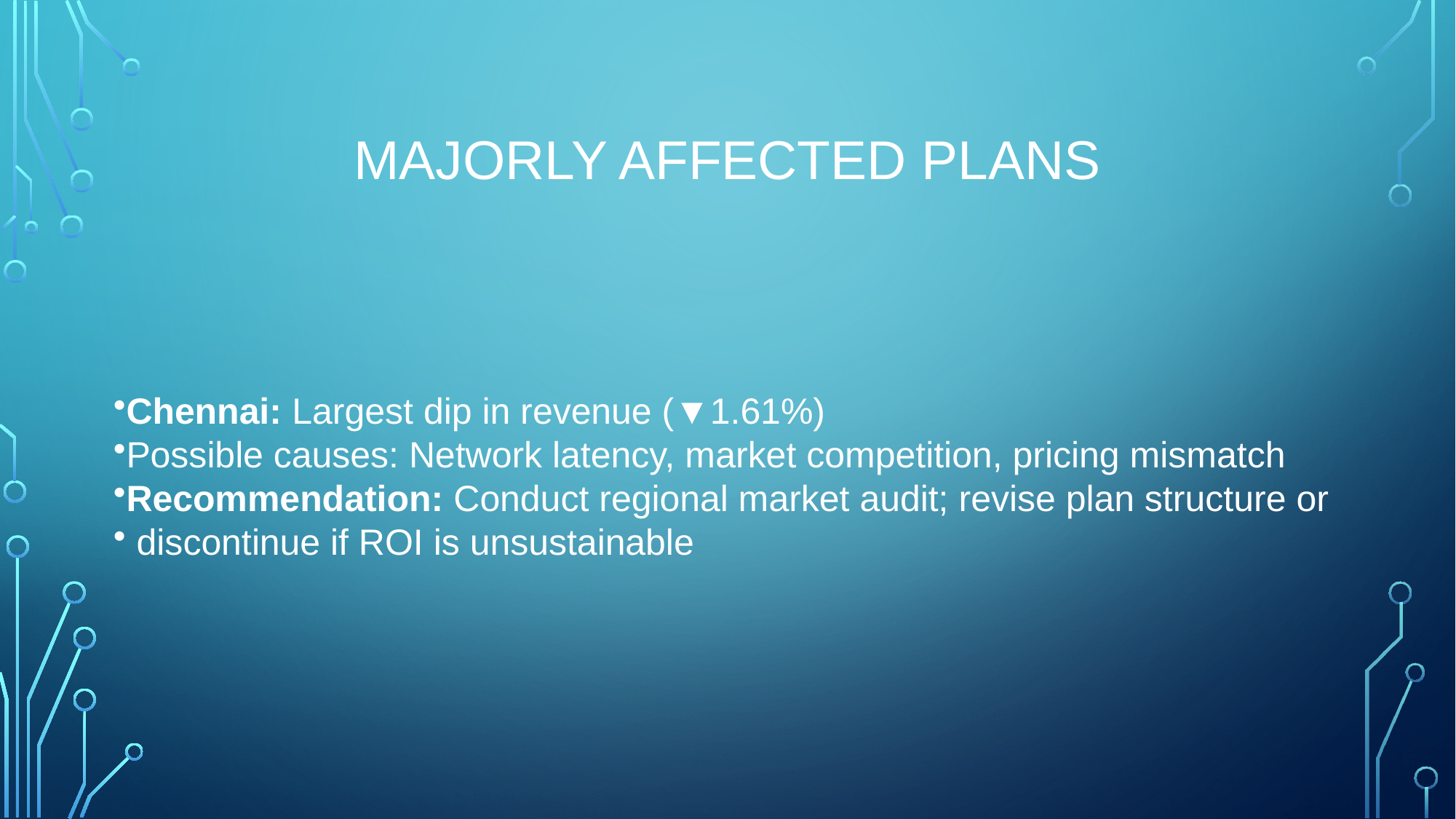

# Majorly Affected Plans
Chennai: Largest dip in revenue (▼1.61%)
Possible causes: Network latency, market competition, pricing mismatch
Recommendation: Conduct regional market audit; revise plan structure or
 discontinue if ROI is unsustainable